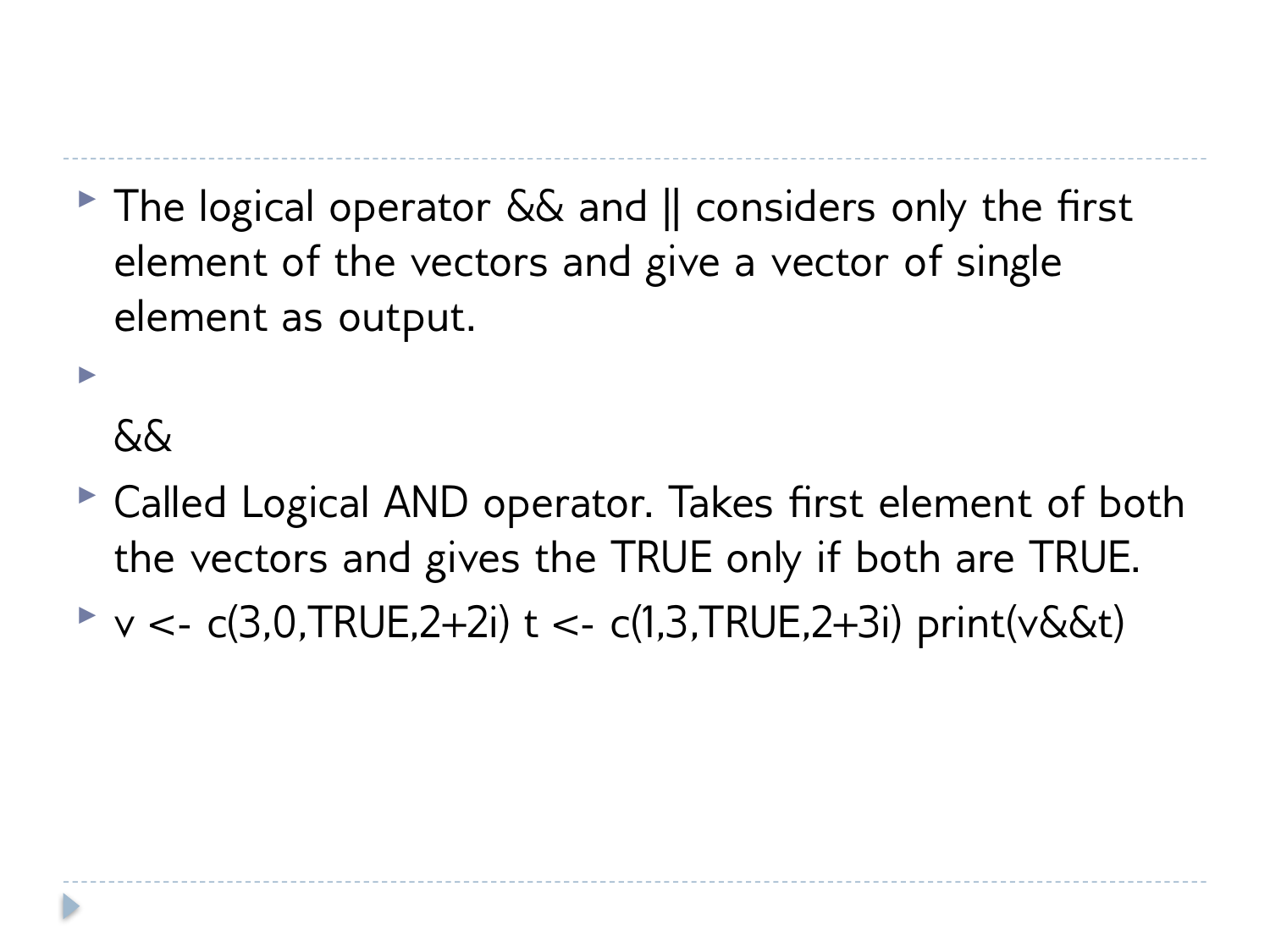

#
The logical operator && and || considers only the first element of the vectors and give a vector of single element as output.
&&
Called Logical AND operator. Takes first element of both the vectors and gives the TRUE only if both are TRUE.
v <- c(3,0,TRUE,2+2i) t <- c(1,3,TRUE,2+3i) print(v&&t)